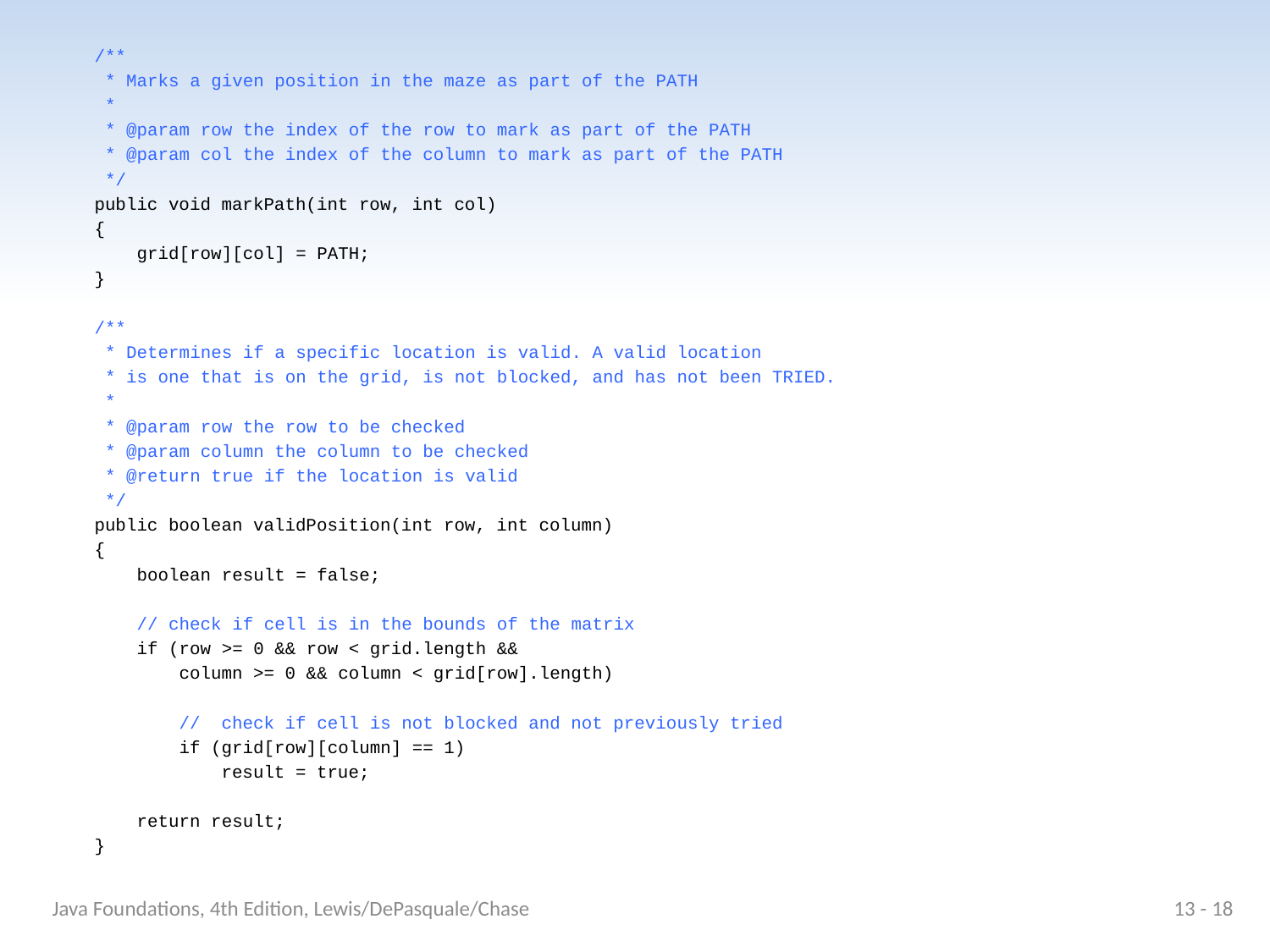

/**
     * Marks a given position in the maze as part of the PATH
     *
     * @param row the index of the row to mark as part of the PATH
     * @param col the index of the column to mark as part of the PATH
     */
    public void markPath(int row, int col)
    {
        grid[row][col] = PATH;
    }

    /**
     * Determines if a specific location is valid. A valid location
     * is one that is on the grid, is not blocked, and has not been TRIED.
     *
     * @param row the row to be checked
     * @param column the column to be checked
     * @return true if the location is valid
     */
    public boolean validPosition(int row, int column)
    {
        boolean result = false;

        // check if cell is in the bounds of the matrix
        if (row >= 0 && row < grid.length &&
            column >= 0 && column < grid[row].length)

            //  check if cell is not blocked and not previously tried
            if (grid[row][column] == 1)
                result = true;

        return result;
    }

Java Foundations, 4th Edition, Lewis/DePasquale/Chase
13 - 18